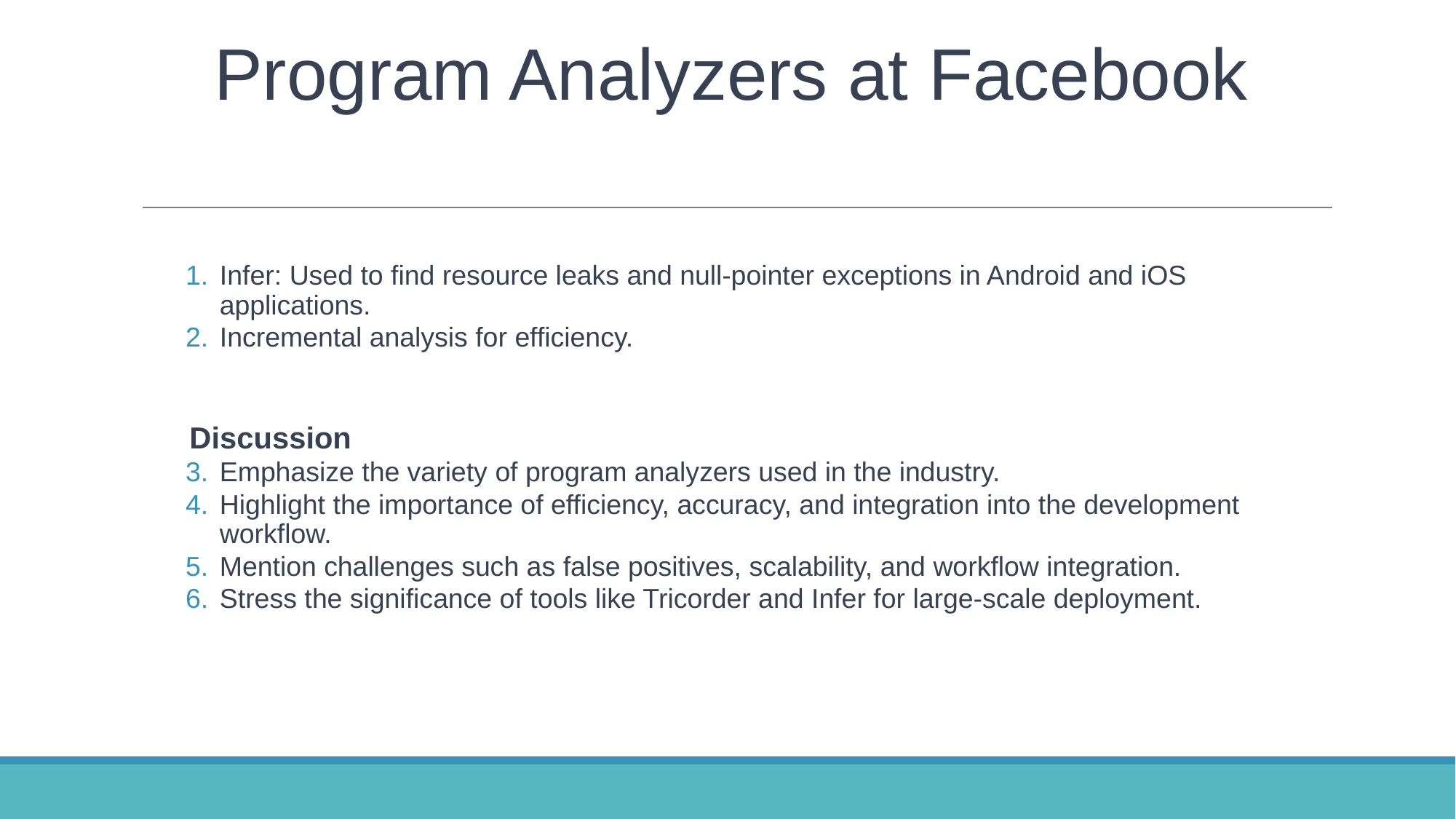

# Program Analyzers at Facebook

Infer: Used to find resource leaks and null-pointer exceptions in Android and iOS applications.
Incremental analysis for efficiency.

       Discussion
Emphasize the variety of program analyzers used in the industry.
Highlight the importance of efficiency, accuracy, and integration into the development workflow.
Mention challenges such as false positives, scalability, and workflow integration.
Stress the significance of tools like Tricorder and Infer for large-scale deployment.